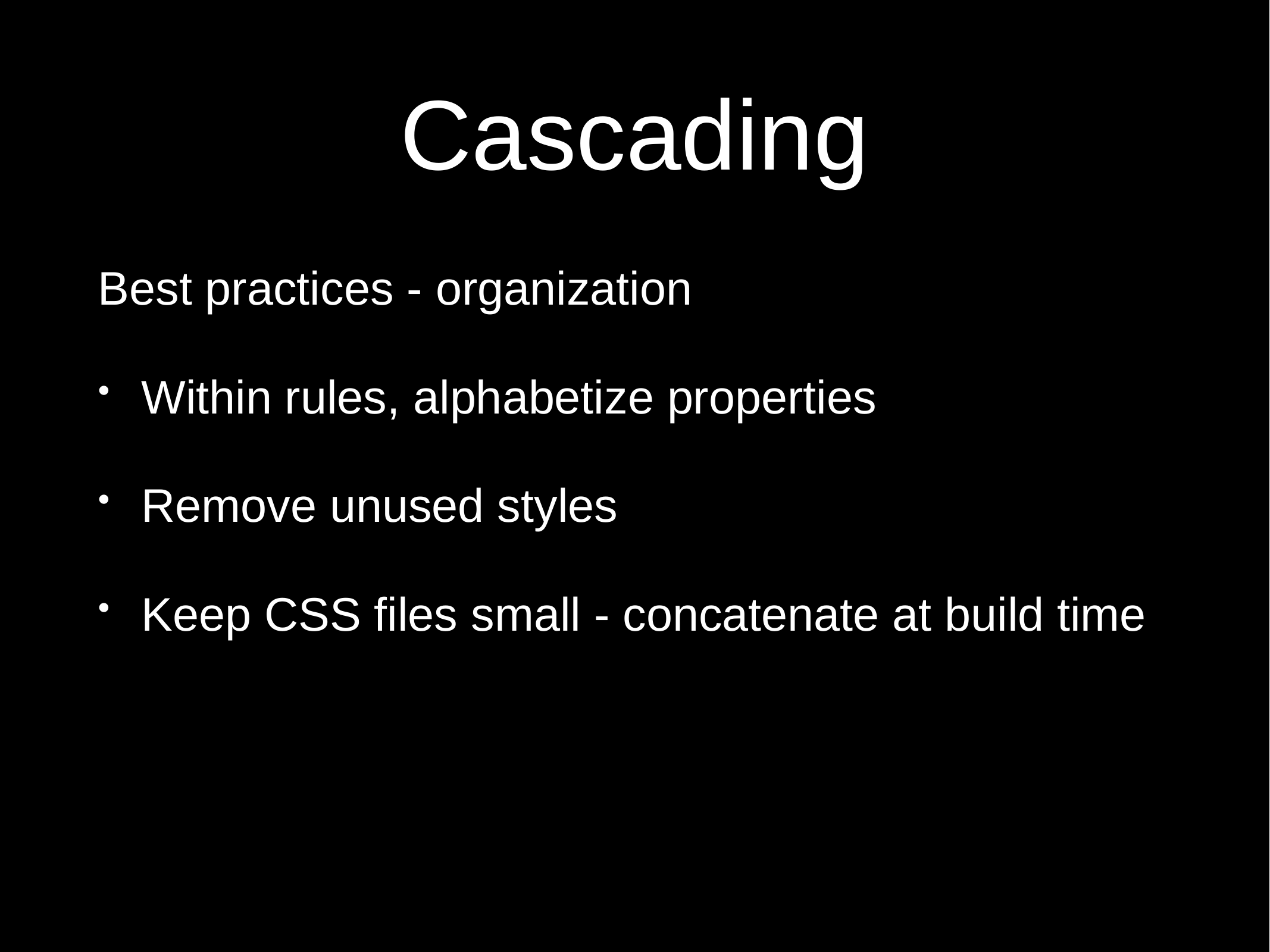

# Cascading
Best practices - organization
Within rules, alphabetize properties
Remove unused styles
Keep CSS files small - concatenate at build time